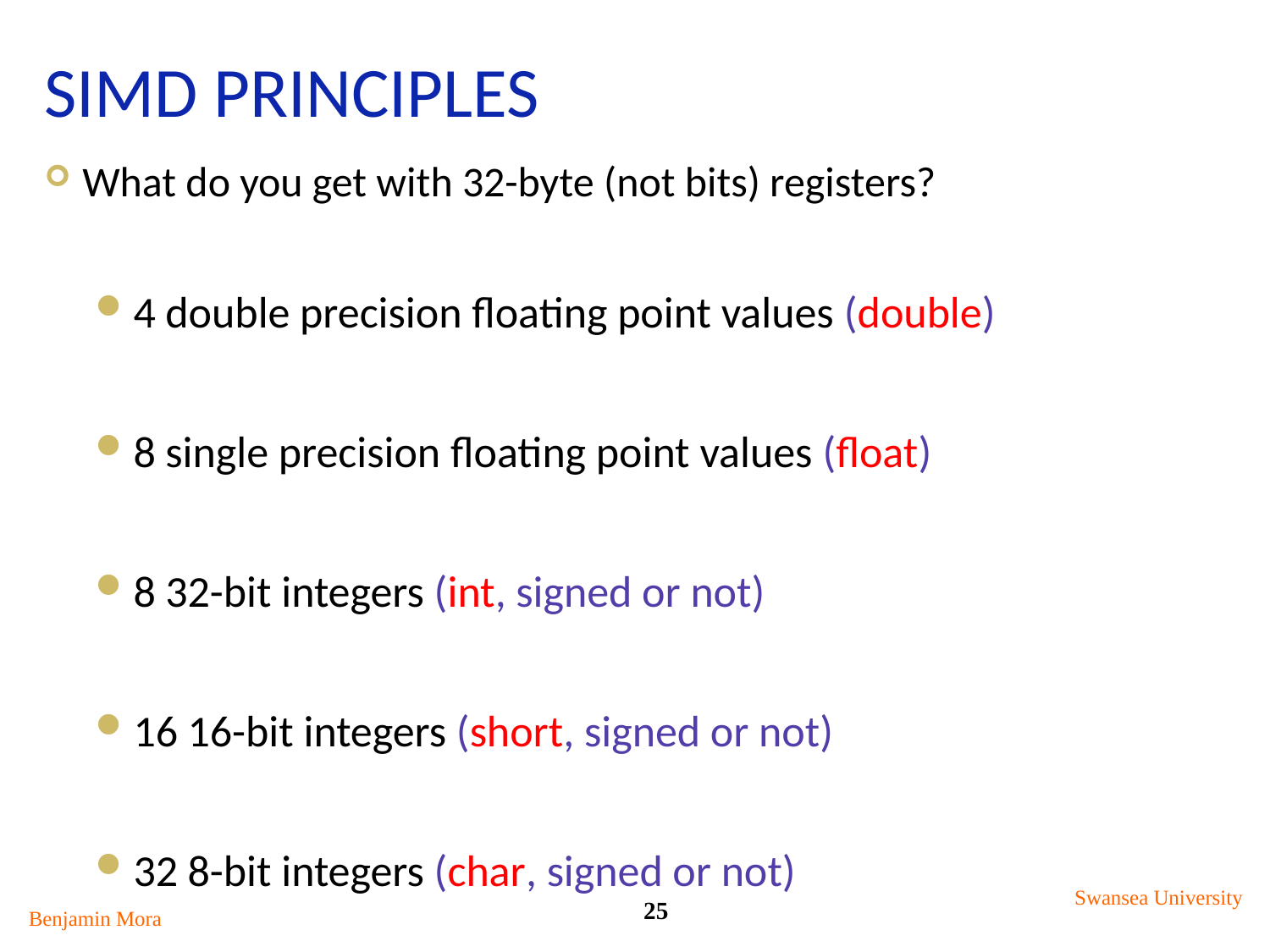

# SIMD Principles
What do you get with 32-byte (not bits) registers?

4 double precision floating point values (double)

8 single precision floating point values (float)

8 32-bit integers (int, signed or not)

16 16-bit integers (short, signed or not)

32 8-bit integers (char, signed or not)

Swansea University
25
Benjamin Mora